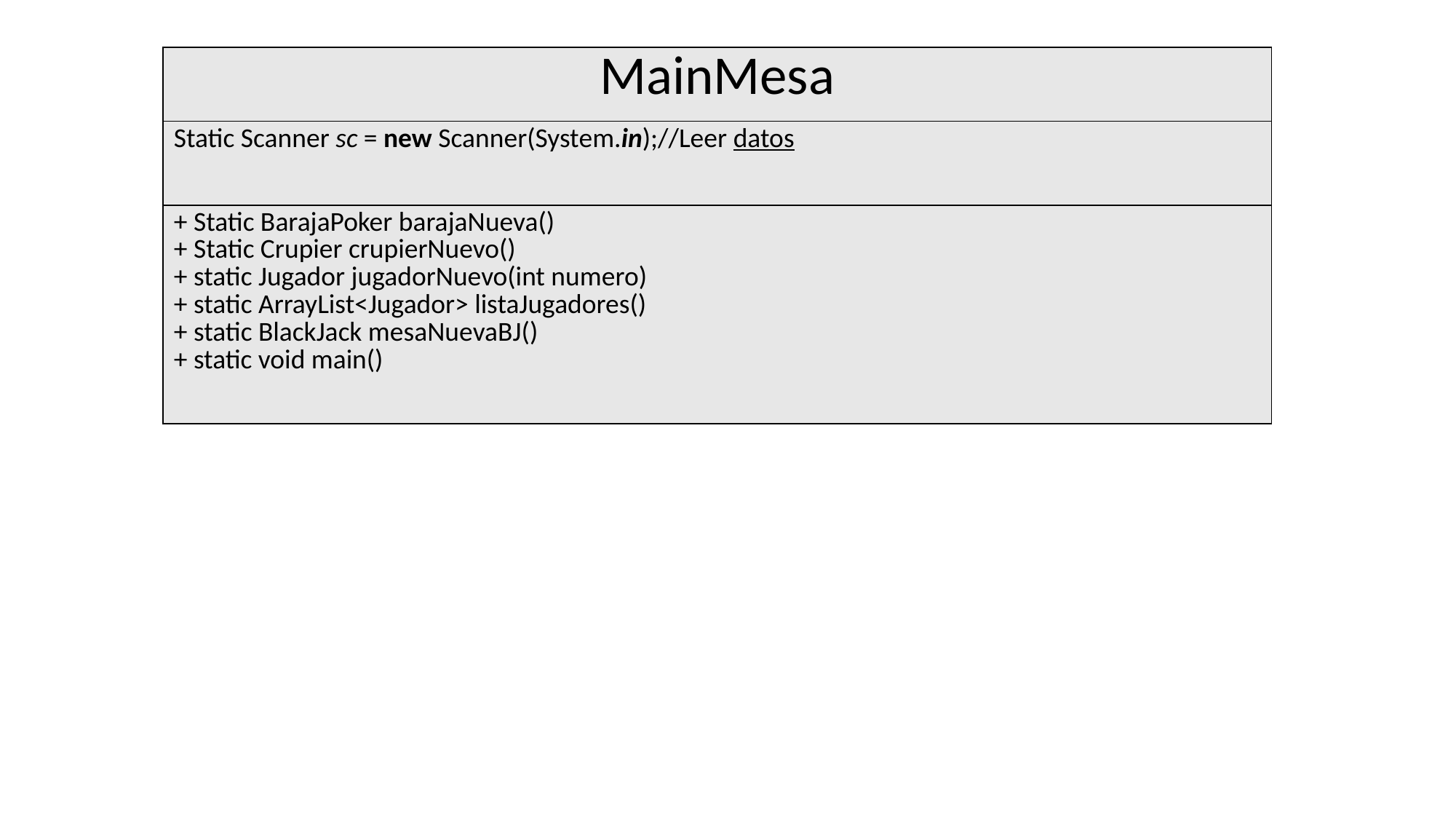

| Nombre de clase |
| --- |
| Atributos |
| Métodos |
| MainMesa |
| --- |
| Static Scanner sc = new Scanner(System.in);//Leer datos |
| + Static BarajaPoker barajaNueva() + Static Crupier crupierNuevo() + static Jugador jugadorNuevo(int numero) + static ArrayList<Jugador> listaJugadores() + static BlackJack mesaNuevaBJ() + static void main() |